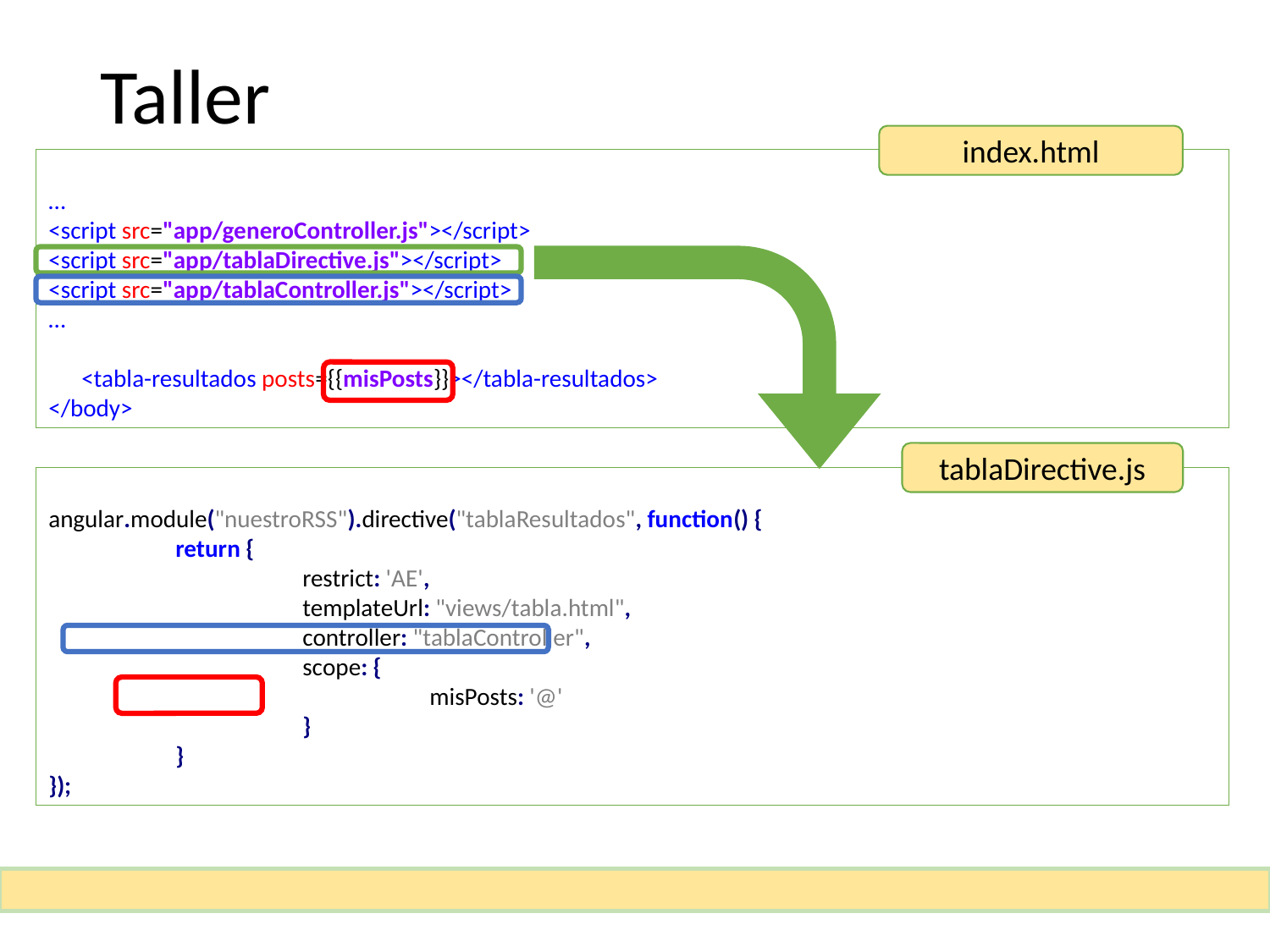

# Taller
index.html

…
<script src="app/generoController.js"></script>
<script src="app/tablaDirective.js"></script>
<script src="app/tablaController.js"></script>
…

      <tabla-resultados posts={{misPosts}}></tabla-resultados>
</body>

tablaDirective.js

angular.module("nuestroRSS").directive("tablaResultados", function() {
	return {
		restrict: 'AE',
		templateUrl: "views/tabla.html",
		controller: "tablaController",
		scope: {
			misPosts: '@'
		}
	}
});